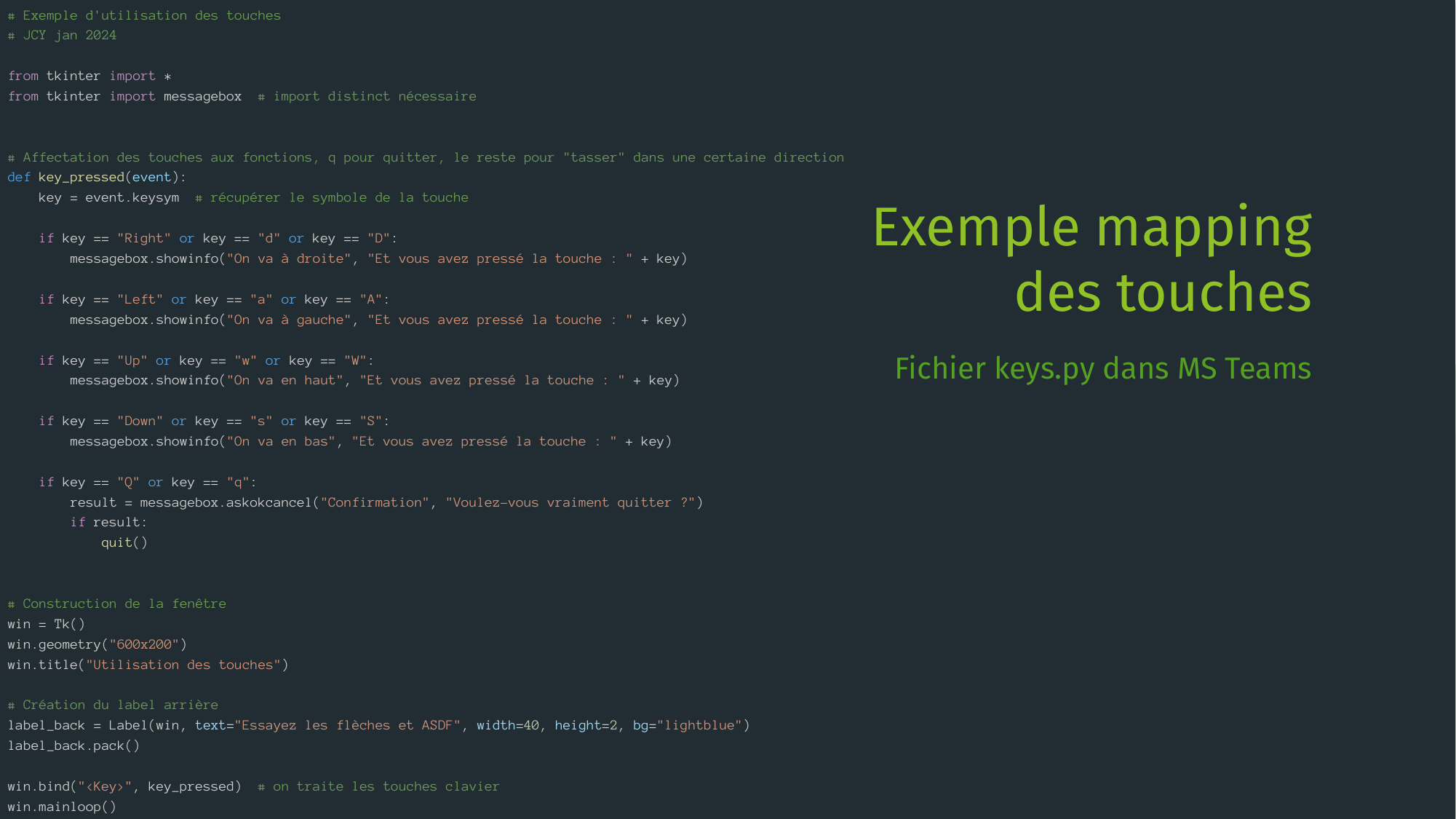

# Exemple d'utilisation des touches
# JCY jan 2024
from tkinter import *
from tkinter import messagebox  # import distinct nécessaire
# Affectation des touches aux fonctions, q pour quitter, le reste pour "tasser" dans une certaine direction
def key_pressed(event):
    key = event.keysym  # récupérer le symbole de la touche

    if key == "Right" or key == "d" or key == "D":
        messagebox.showinfo("On va à droite", "Et vous avez pressé la touche : " + key)
    if key == "Left" or key == "a" or key == "A":
        messagebox.showinfo("On va à gauche", "Et vous avez pressé la touche : " + key)
    if key == "Up" or key == "w" or key == "W":
        messagebox.showinfo("On va en haut", "Et vous avez pressé la touche : " + key)
    if key == "Down" or key == "s" or key == "S":
        messagebox.showinfo("On va en bas", "Et vous avez pressé la touche : " + key)
    if key == "Q" or key == "q":
        result = messagebox.askokcancel("Confirmation", "Voulez-vous vraiment quitter ?")
        if result:
            quit()
# Construction de la fenêtre
win = Tk()
win.geometry("600x200")
win.title("Utilisation des touches")
# Création du label arrière
label_back = Label(win, text="Essayez les flèches et ASDF", width=40, height=2, bg="lightblue")
label_back.pack()
win.bind("<Key>", key_pressed)  # on traite les touches clavier
win.mainloop()

# Exemple mapping des touches
Fichier keys.py dans MS Teams